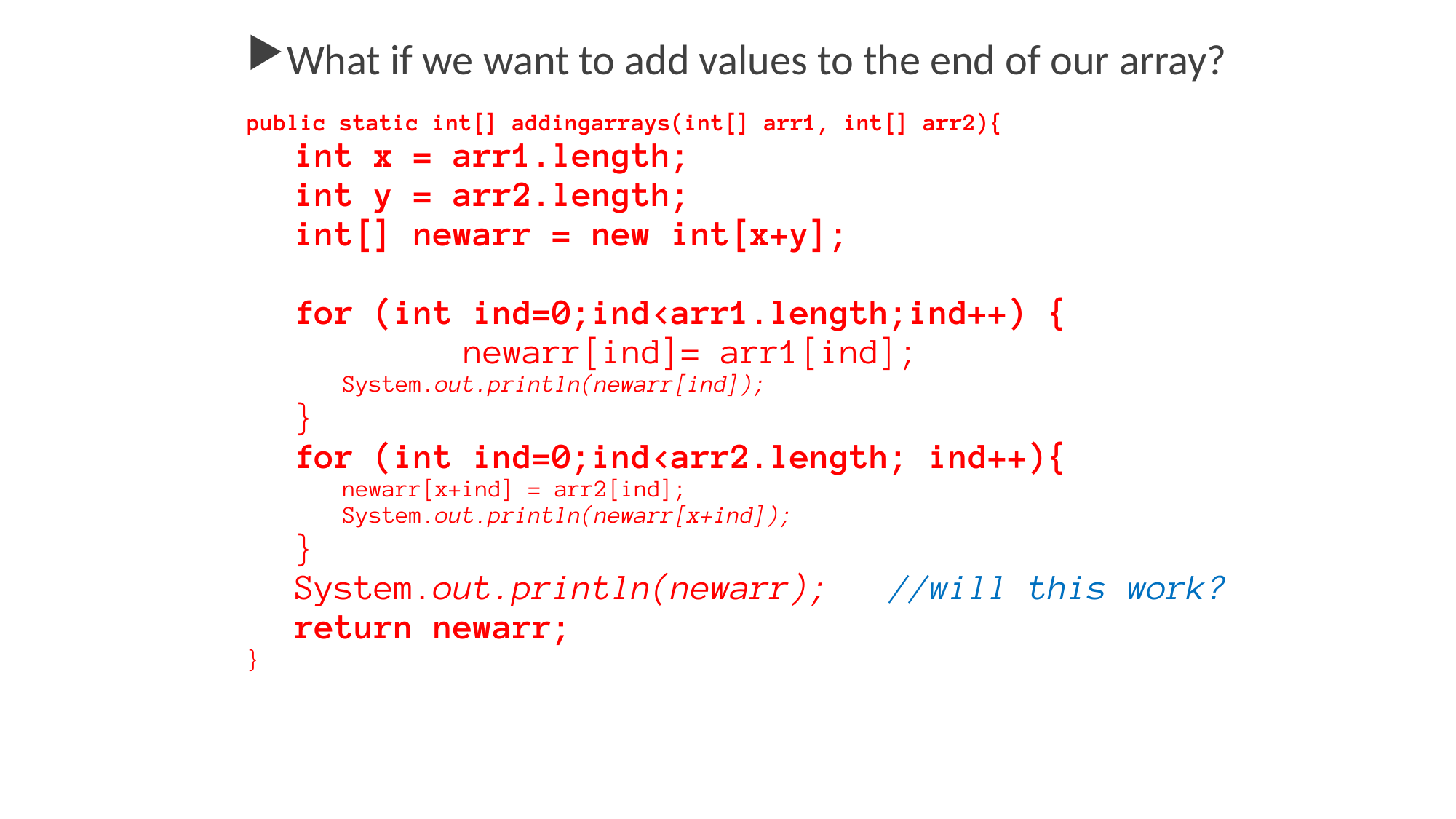

What if we want to add values to the end of our array?

public static int[] addingarrays(int[] arr1, int[] arr2){
int x = arr1.length;
int y = arr2.length;
int[] newarr = new int[x+y];

for (int ind=0;ind<arr1.length;ind++) {
	   newarr[ind]= arr1[ind];
System.out.println(newarr[ind]);
}
for (int ind=0;ind<arr2.length; ind++){
newarr[x+ind] = arr2[ind];
System.out.println(newarr[x+ind]);
}
System.out.println(newarr);   //will this work?
return newarr;
}